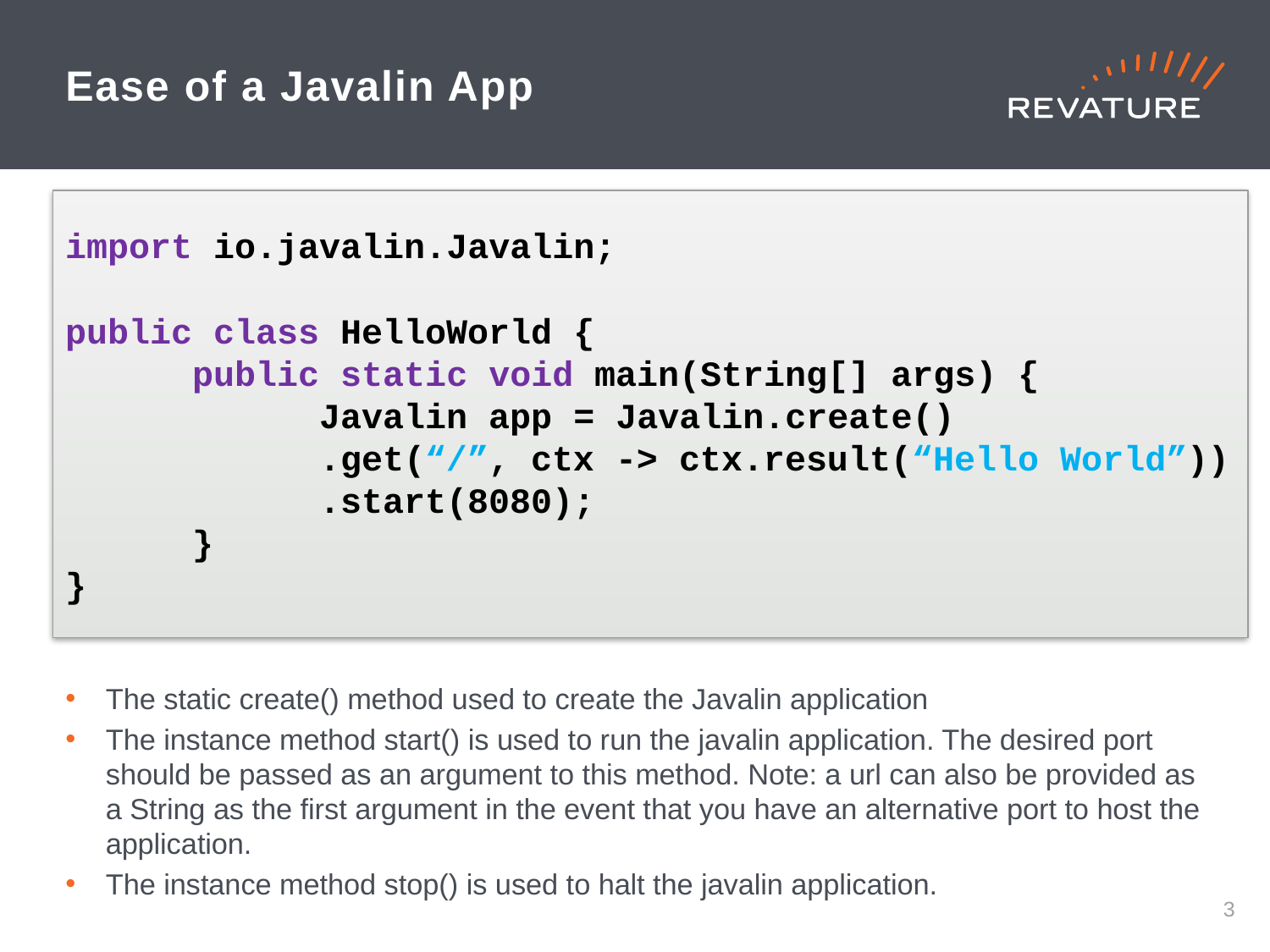

# Ease of a Javalin App
import io.javalin.Javalin;

public class HelloWorld {
	public static void main(String[] args) {
		Javalin app = Javalin.create()
		.get(“/”, ctx -> ctx.result(“Hello World”))
		.start(8080);
	}
}
The static create() method used to create the Javalin application
The instance method start() is used to run the javalin application. The desired port should be passed as an argument to this method. Note: a url can also be provided as a String as the first argument in the event that you have an alternative port to host the application.
The instance method stop() is used to halt the javalin application.

3